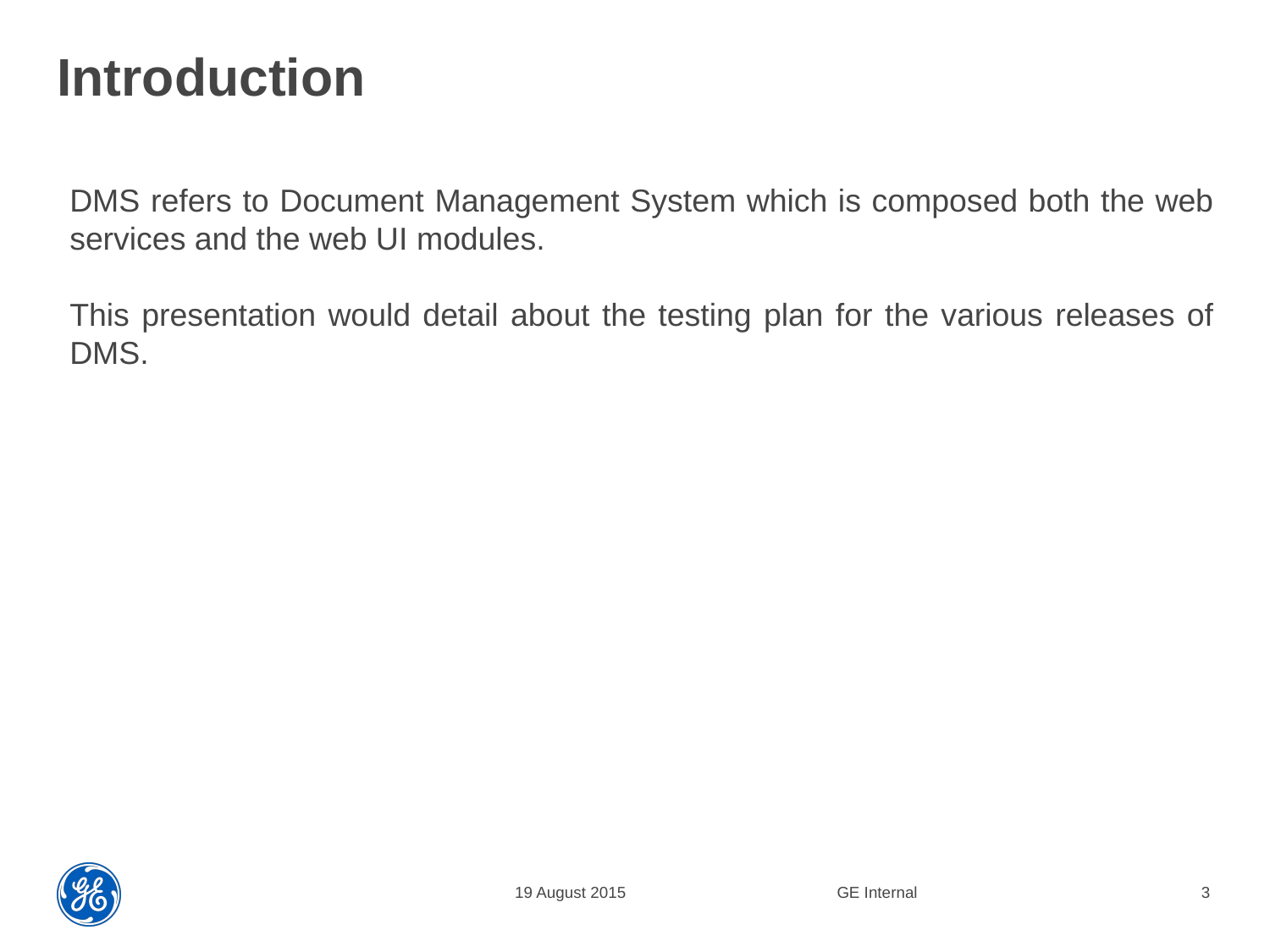

# Introduction
DMS refers to Document Management System which is composed both the web services and the web UI modules.

This presentation would detail about the testing plan for the various releases of DMS.
19 August 2015
GE Internal
3